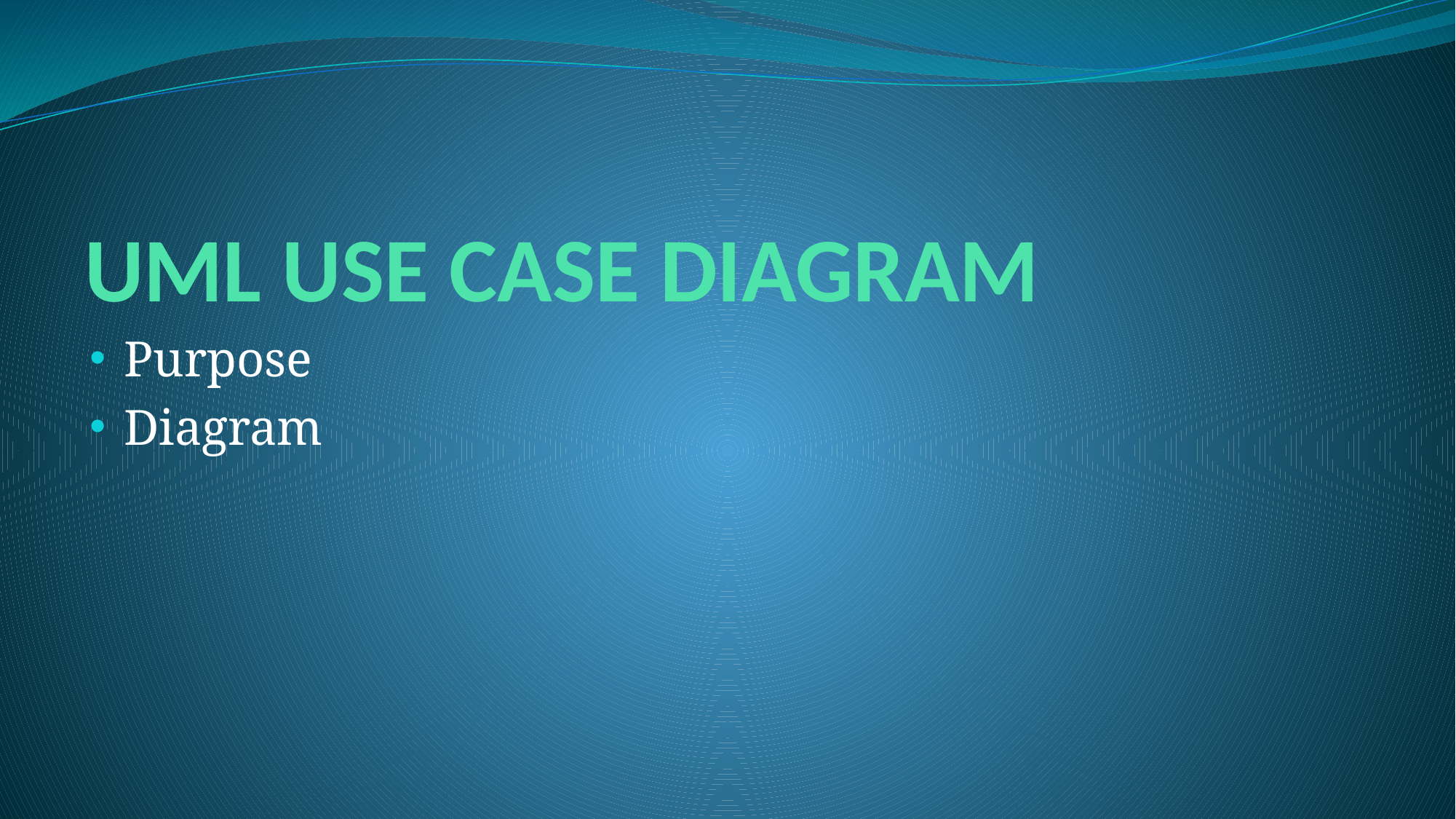

# UML USE CASE DIAGRAM
Purpose
Diagram